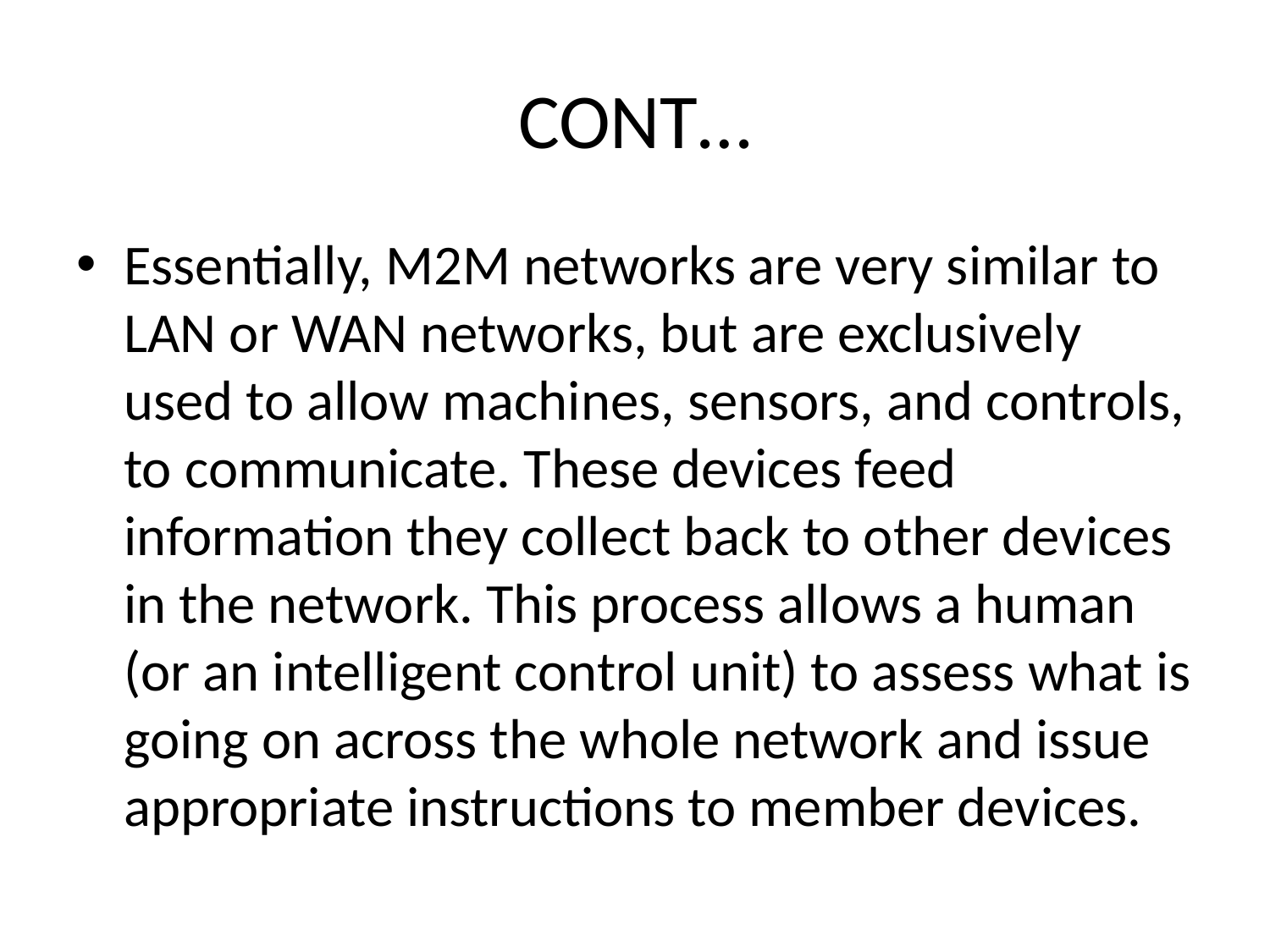

# CONT…
Essentially, M2M networks are very similar to LAN or WAN networks, but are exclusively used to allow machines, sensors, and controls, to communicate. These devices feed information they collect back to other devices in the network. This process allows a human (or an intelligent control unit) to assess what is going on across the whole network and issue appropriate instructions to member devices.